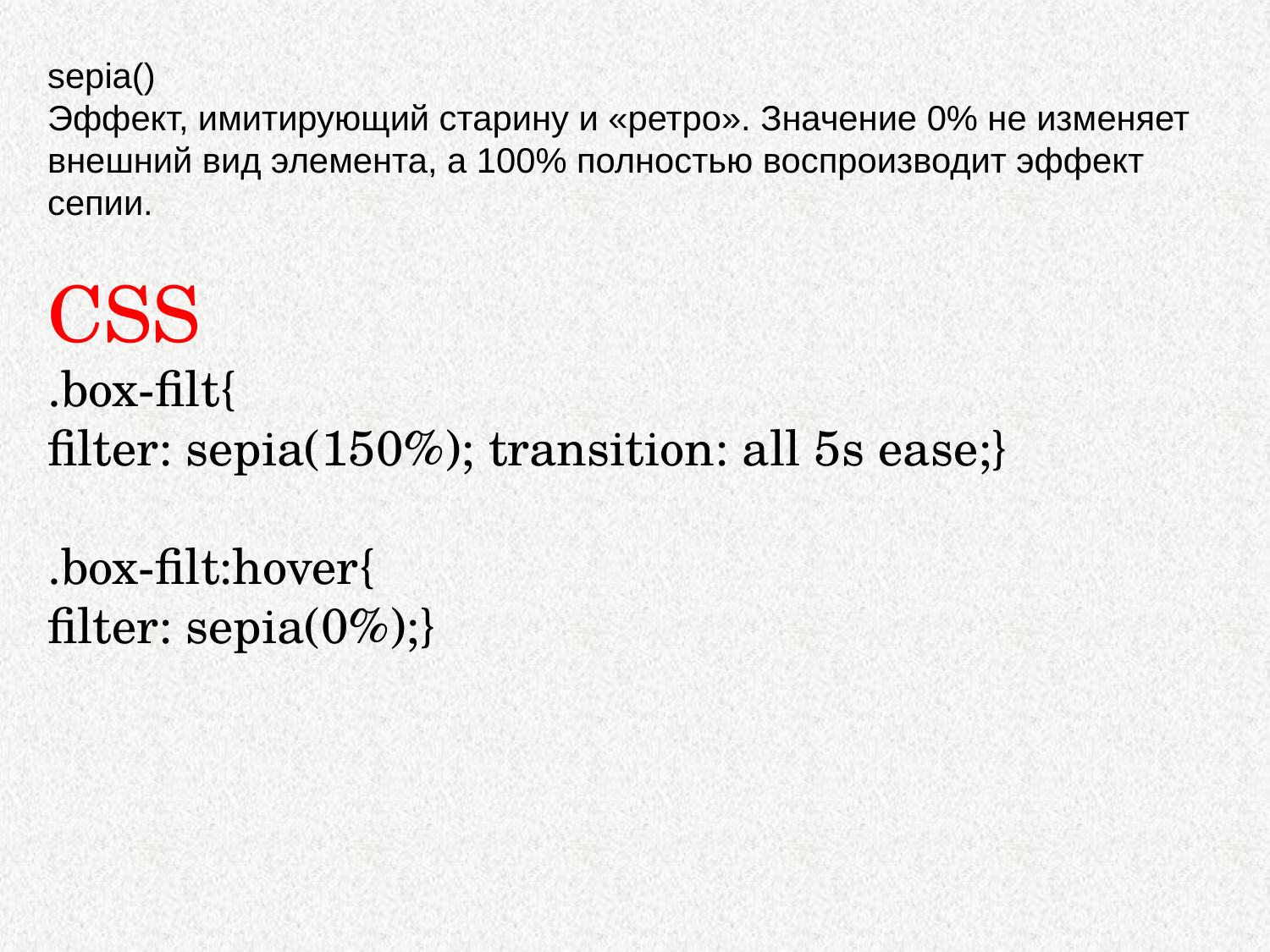

sepia()
Эффект, имитирующий старину и «ретро». Значение 0% не изменяет внешний вид элемента, а 100% полностью воспроизводит эффект сепии.

CSS
.box-filt{
filter: sepia(150%); transition: all 5s ease;}

.box-filt:hover{
filter: sepia(0%);}